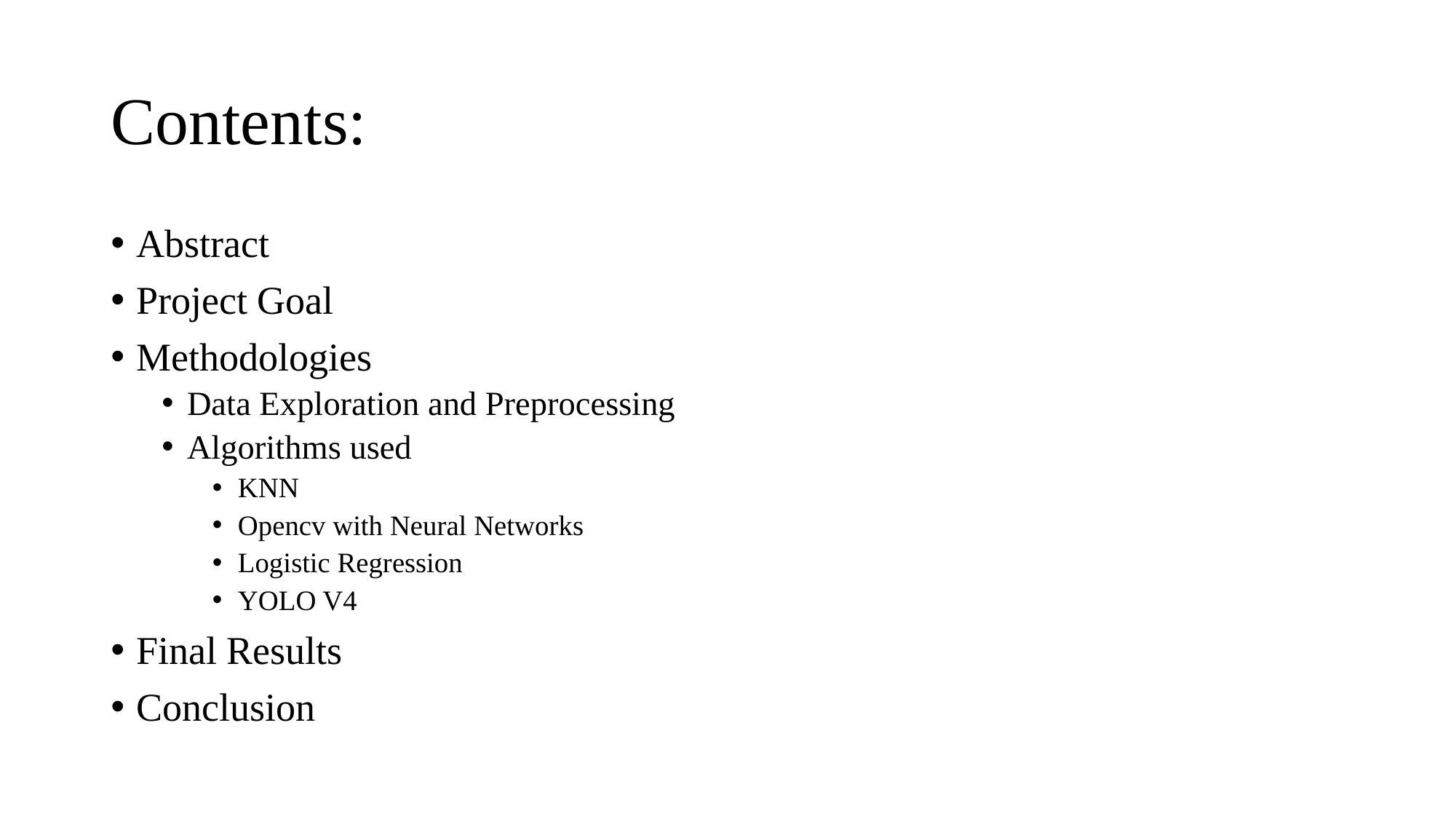

# Contents:
Abstract
Project Goal
Methodologies
Data Exploration and Preprocessing
Algorithms used
KNN
Opencv with Neural Networks
Logistic Regression
YOLO V4
Final Results
Conclusion